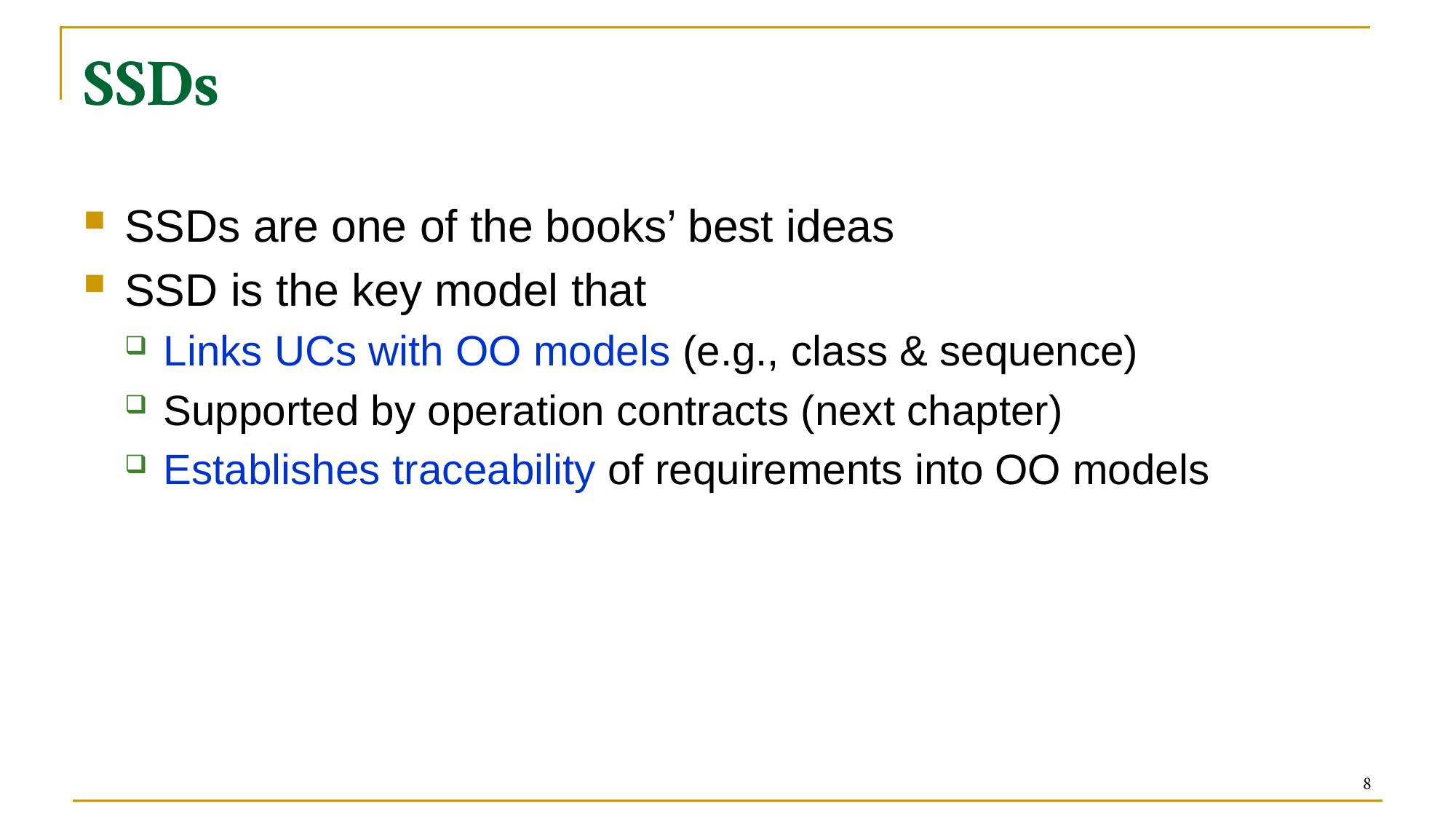

# SSDs
SSDs are one of the books’ best ideas
SSD is the key model that
Links UCs with OO models (e.g., class & sequence)
Supported by operation contracts (next chapter)
Establishes traceability of requirements into OO models

8